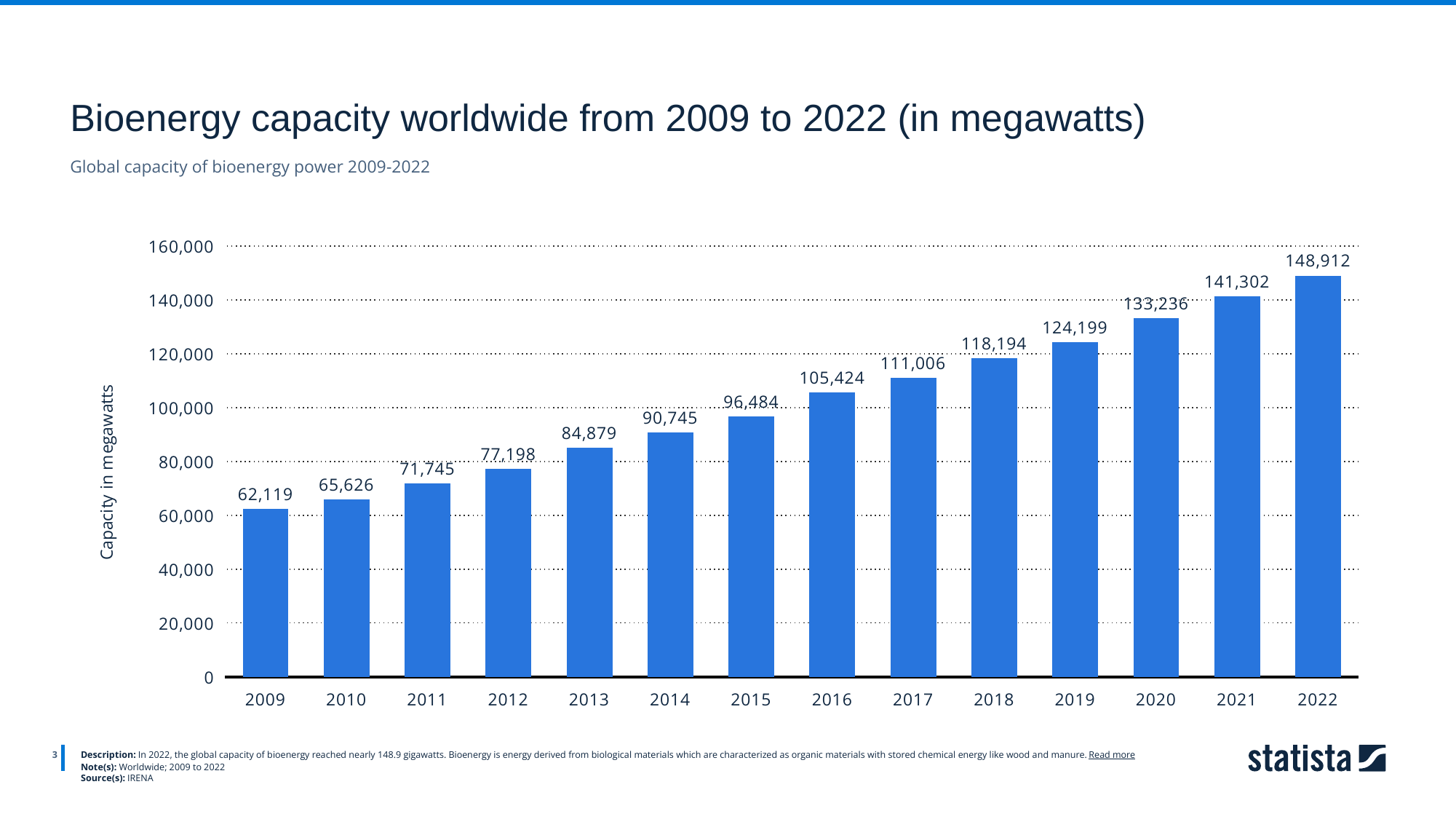

Bioenergy capacity worldwide from 2009 to 2022 (in megawatts)
Global capacity of bioenergy power 2009-2022

### Chart

| Category | Column1 |
|---|---|
| 2009 | 62119.0 |
| 2010 | 65626.0 |
| 2011 | 71745.0 |
| 2012 | 77198.0 |
| 2013 | 84879.0 |
| 2014 | 90745.0 |
| 2015 | 96484.0 |
| 2016 | 105424.0 |
| 2017 | 111006.0 |
| 2018 | 118194.0 |
| 2019 | 124199.0 |
| 2020 | 133236.0 |
| 2021 | 141302.0 |
| 2022 | 148912.0 |
3
Description: In 2022, the global capacity of bioenergy reached nearly 148.9 gigawatts. Bioenergy is energy derived from biological materials which are characterized as organic materials with stored chemical energy like wood and manure. Read more
Note(s): Worldwide; 2009 to 2022
Source(s): IRENA